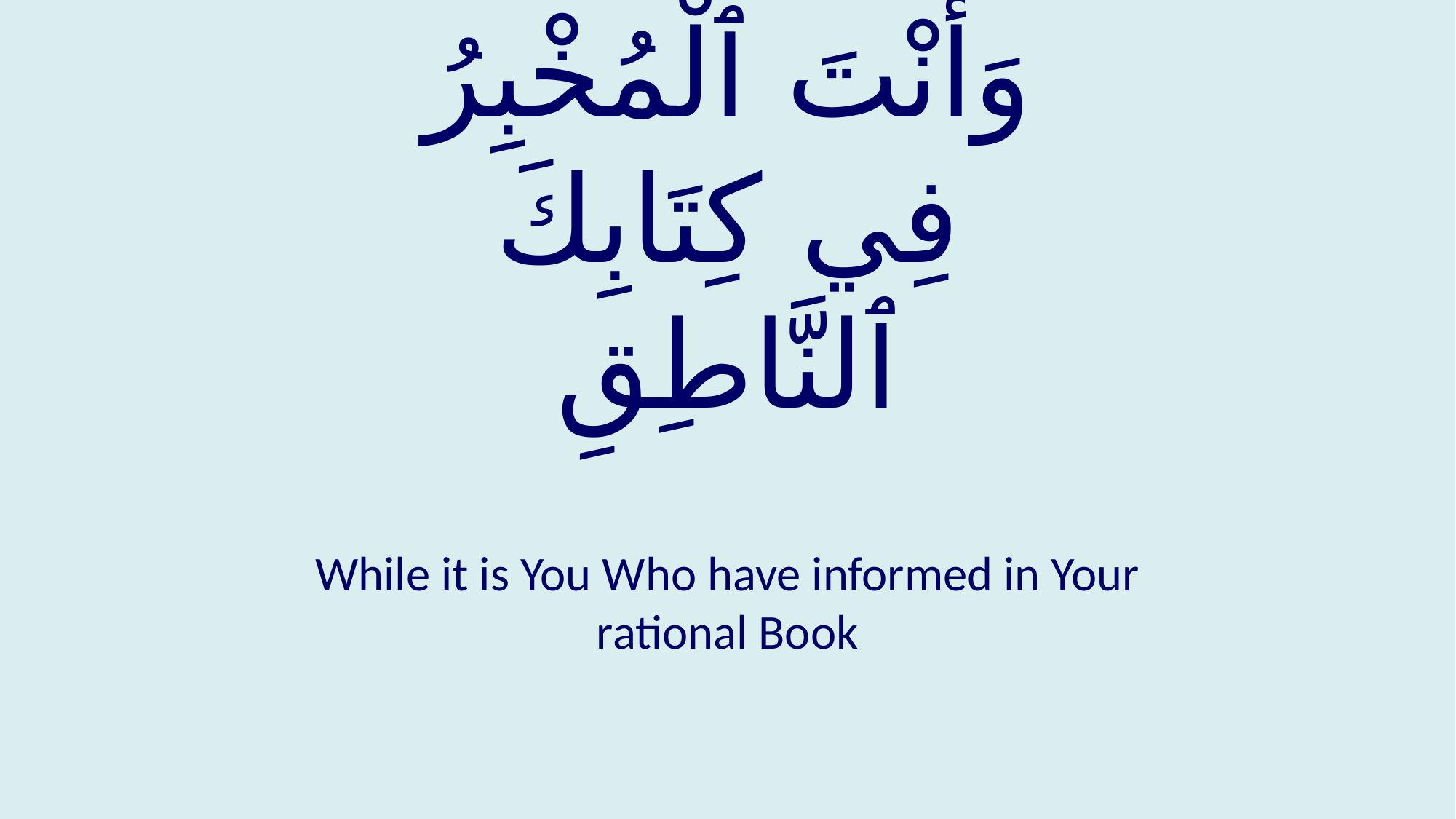

# وَأنْتَ ٱلْمُخْبِرُ فِي كِتَابِكَ ٱلنَّاطِقِ
While it is You Who have informed in Your rational Book